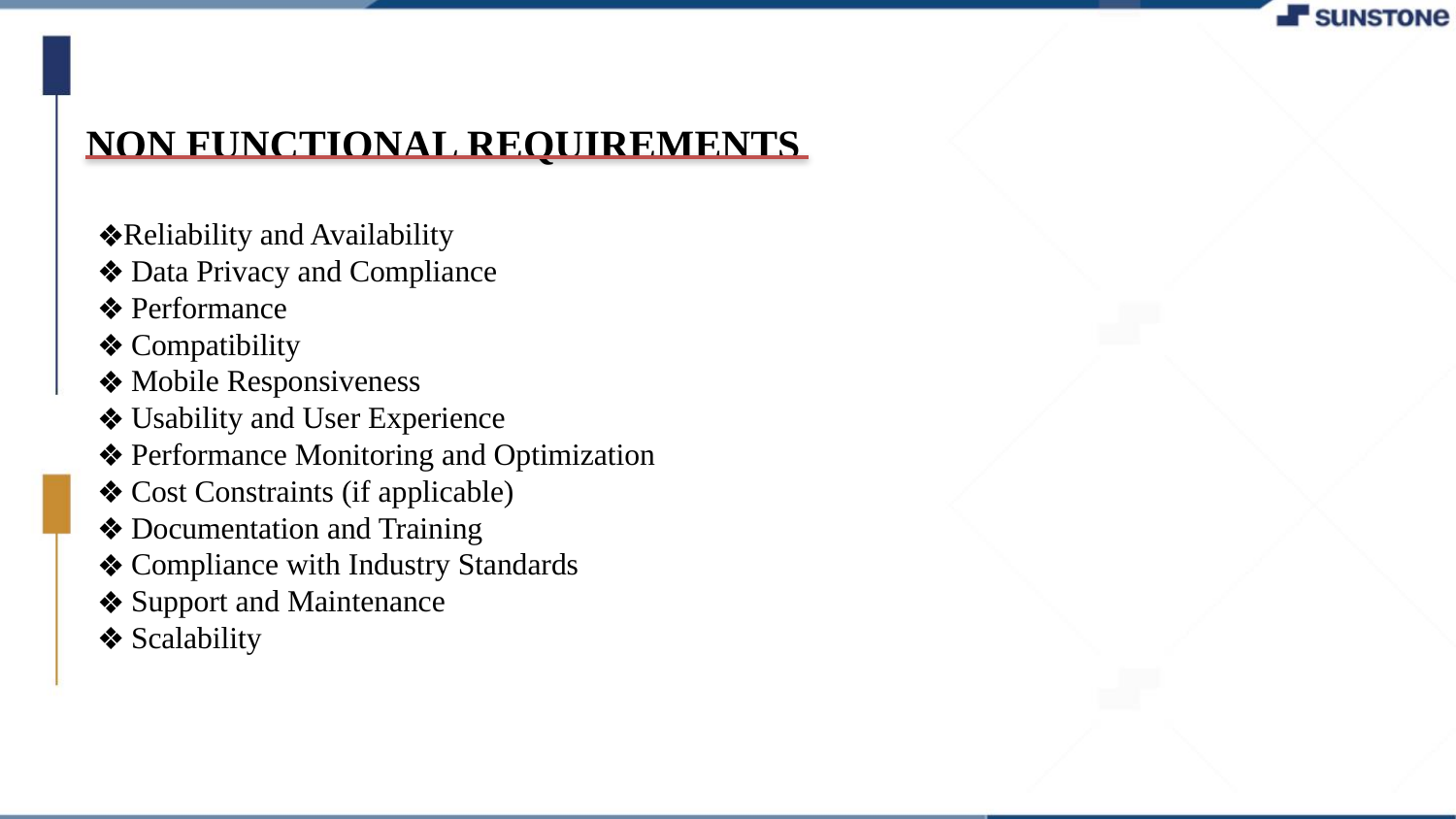

#
NON FUNCTIONAL REQUIREMENTS
Reliability and Availability
 Data Privacy and Compliance
 Performance
 Compatibility
 Mobile Responsiveness
 Usability and User Experience
 Performance Monitoring and Optimization
 Cost Constraints (if applicable)
 Documentation and Training
 Compliance with Industry Standards
 Support and Maintenance
 Scalability